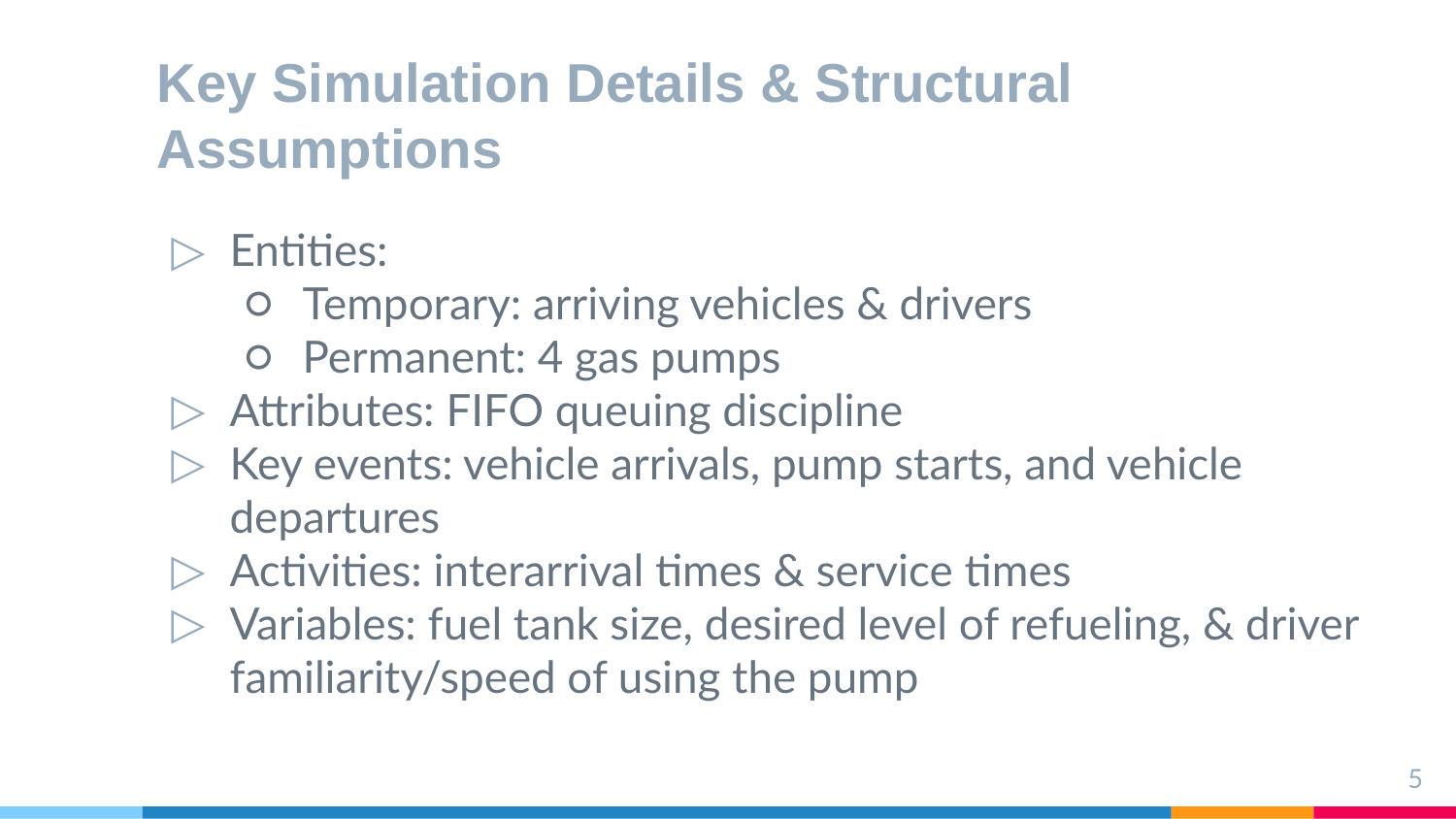

# Key Simulation Details & Structural Assumptions

Entities:
Temporary: arriving vehicles & drivers
Permanent: 4 gas pumps
Attributes: FIFO queuing discipline
Key events: vehicle arrivals, pump starts, and vehicle departures
Activities: interarrival times & service times
Variables: fuel tank size, desired level of refueling, & driver familiarity/speed of using the pump
5